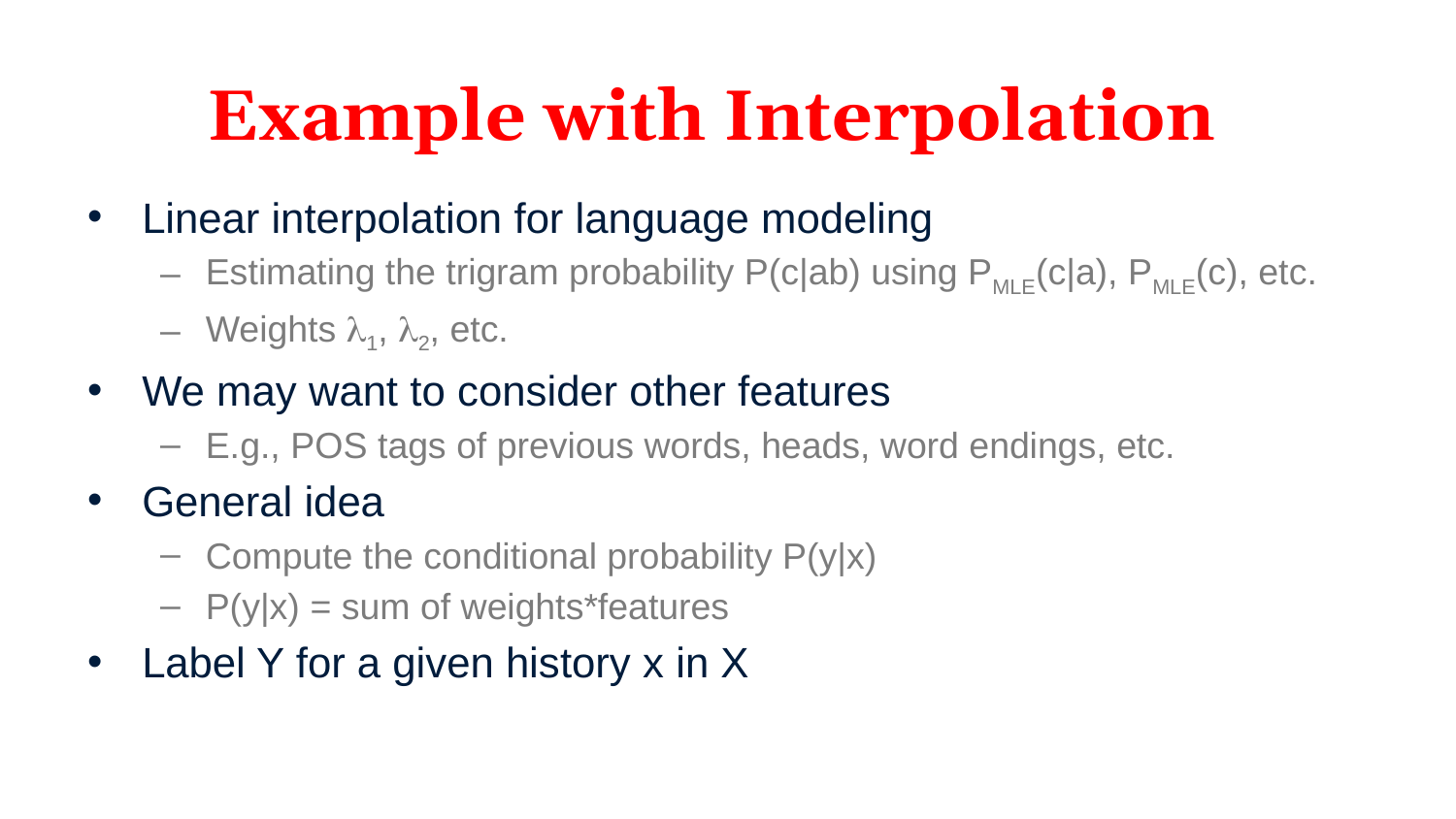

# Example with Interpolation
Linear interpolation for language modeling
Estimating the trigram probability P(c|ab) using PMLE(c|a), PMLE(c), etc.
Weights λ1, λ2, etc.
We may want to consider other features
E.g., POS tags of previous words, heads, word endings, etc.
General idea
Compute the conditional probability P(y|x)
P(y|x) = sum of weights*features
Label Y for a given history x in X